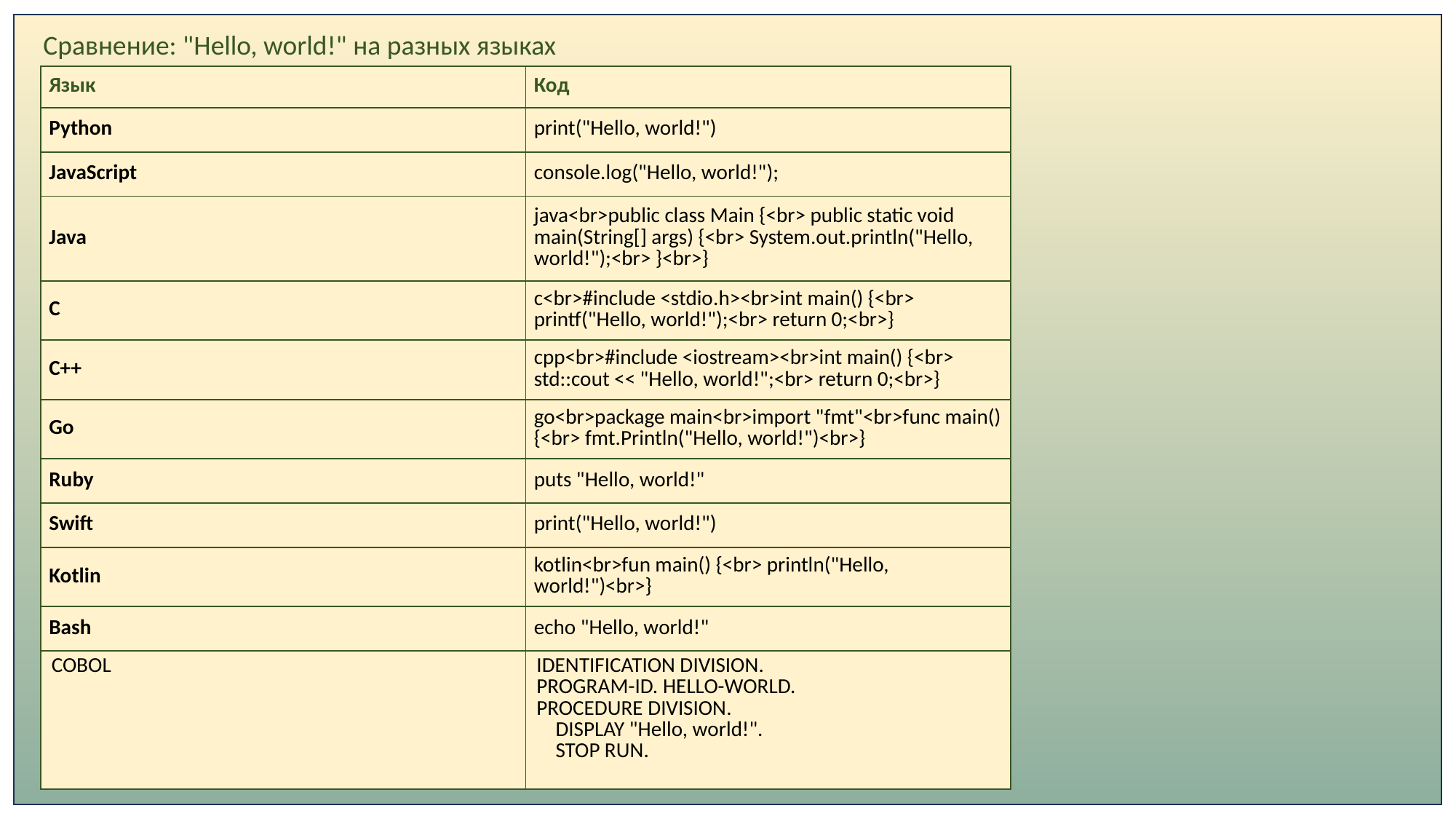

Сравнение: "Hello, world!" на разных языках
| Язык | Код |
| --- | --- |
| Python | print("Hello, world!") |
| JavaScript | console.log("Hello, world!"); |
| Java | java<br>public class Main {<br> public static void main(String[] args) {<br> System.out.println("Hello, world!");<br> }<br>} |
| C | c<br>#include <stdio.h><br>int main() {<br> printf("Hello, world!");<br> return 0;<br>} |
| C++ | cpp<br>#include <iostream><br>int main() {<br> std::cout << "Hello, world!";<br> return 0;<br>} |
| Go | go<br>package main<br>import "fmt"<br>func main() {<br> fmt.Println("Hello, world!")<br>} |
| Ruby | puts "Hello, world!" |
| Swift | print("Hello, world!") |
| Kotlin | kotlin<br>fun main() {<br> println("Hello, world!")<br>} |
| Bash | echo "Hello, world!" |
| COBOL | IDENTIFICATION DIVISION. PROGRAM-ID. HELLO-WORLD. PROCEDURE DIVISION. DISPLAY "Hello, world!". STOP RUN. |